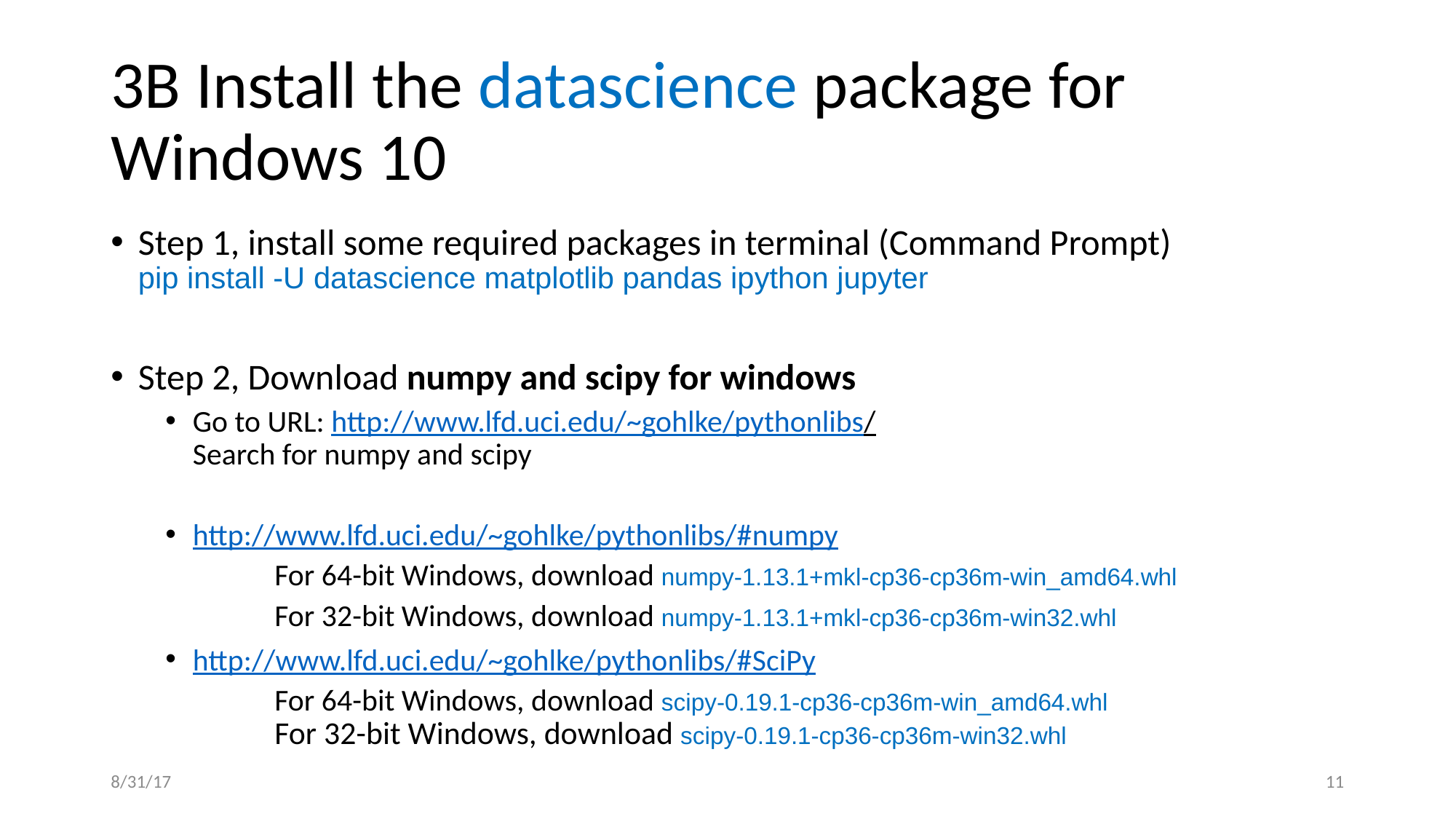

# 3B Install the datascience package for Windows 10
Step 1, install some required packages in terminal (Command Prompt)
pip install -U datascience matplotlib pandas ipython jupyter

Step 2, Download numpy and scipy for windows
Go to URL: http://www.lfd.uci.edu/~gohlke/pythonlibs/
Search for numpy and scipy

http://www.lfd.uci.edu/~gohlke/pythonlibs/#numpy
	For 64-bit Windows, download numpy‑1.13.1+mkl‑cp36‑cp36m‑win_amd64.whl
    	For 32-bit Windows, download numpy‑1.13.1+mkl‑cp36‑cp36m‑win32.whl
http://www.lfd.uci.edu/~gohlke/pythonlibs/#SciPy
	For 64-bit Windows, download scipy‑0.19.1‑cp36‑cp36m‑win_amd64.whl
	For 32-bit Windows, download scipy‑0.19.1‑cp36‑cp36m‑win32.whl

8/31/17
11